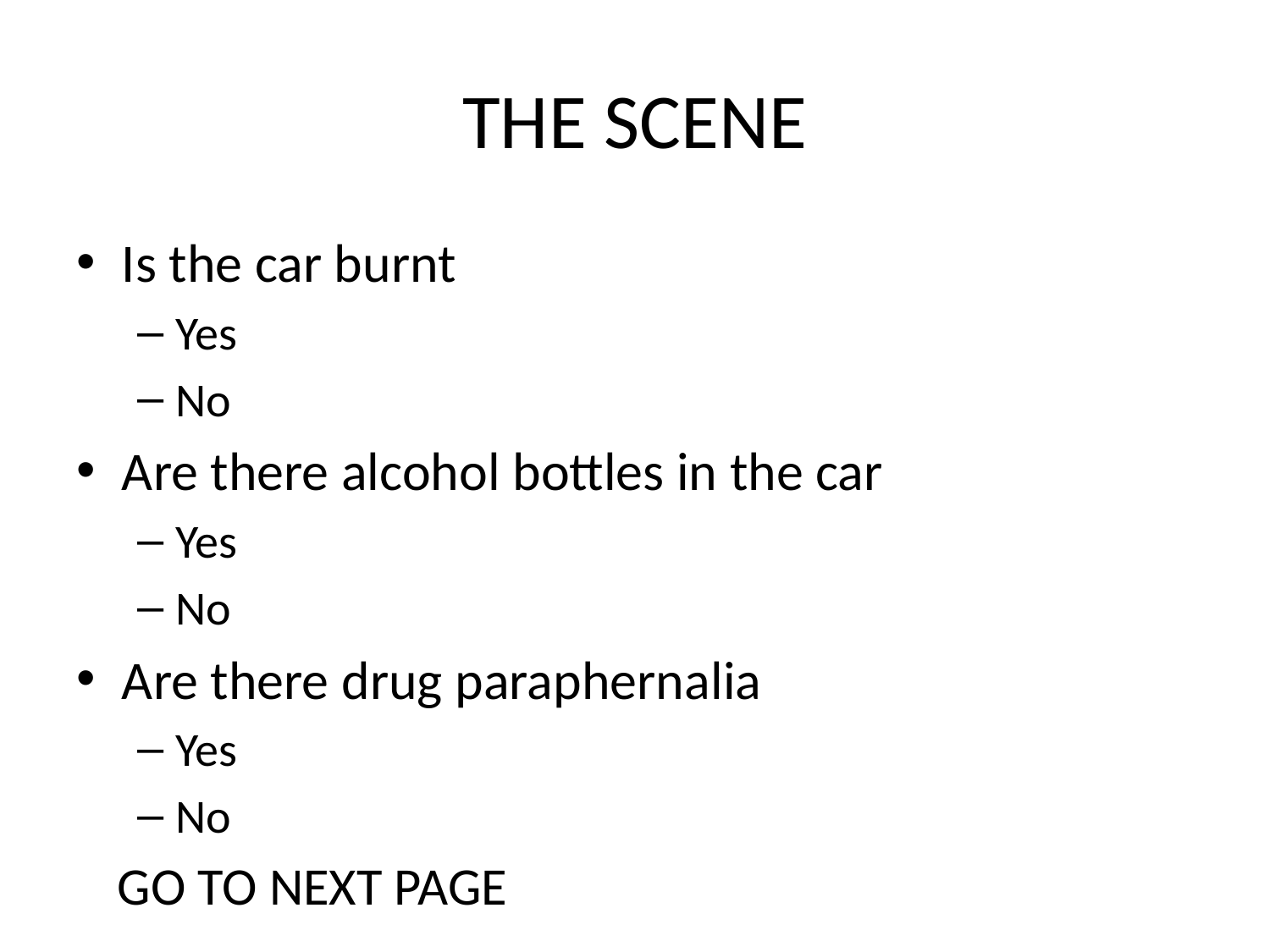

# THE SCENE
Is the car burnt
Yes
No
Are there alcohol bottles in the car
Yes
No
Are there drug paraphernalia
Yes
No
GO TO NEXT PAGE